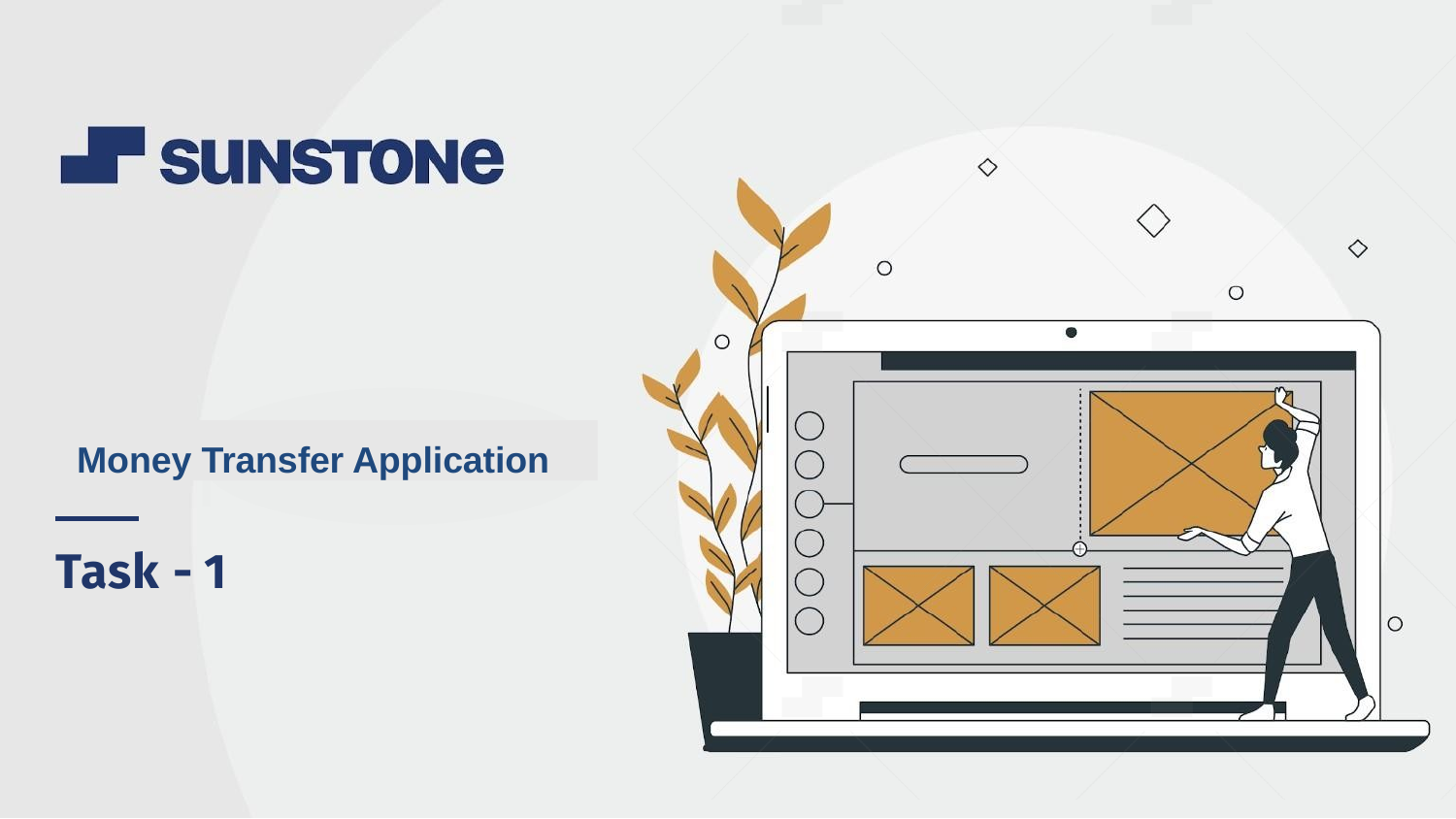

Money Transfer Application
“Your Project Name”

Task - 1